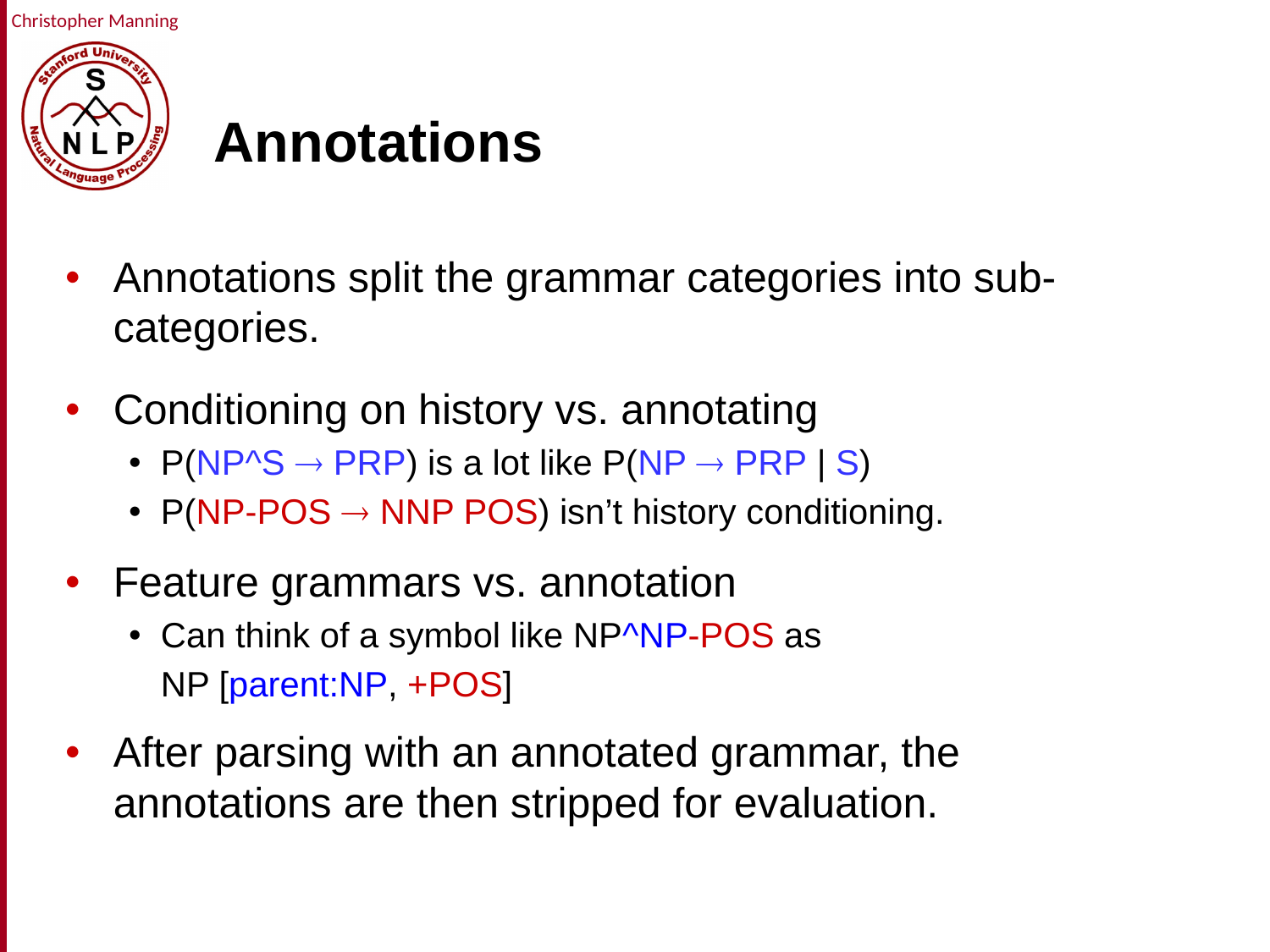

# Annotations
Annotations split the grammar categories into sub-categories.

Conditioning on history vs. annotating
P(NP^S → PRP) is a lot like P(NP → PRP | S)
P(NP-POS → NNP POS) isn’t history conditioning.

Feature grammars vs. annotation
Can think of a symbol like NP^NP-POS as
	NP [parent:NP, +POS]

After parsing with an annotated grammar, the annotations are then stripped for evaluation.